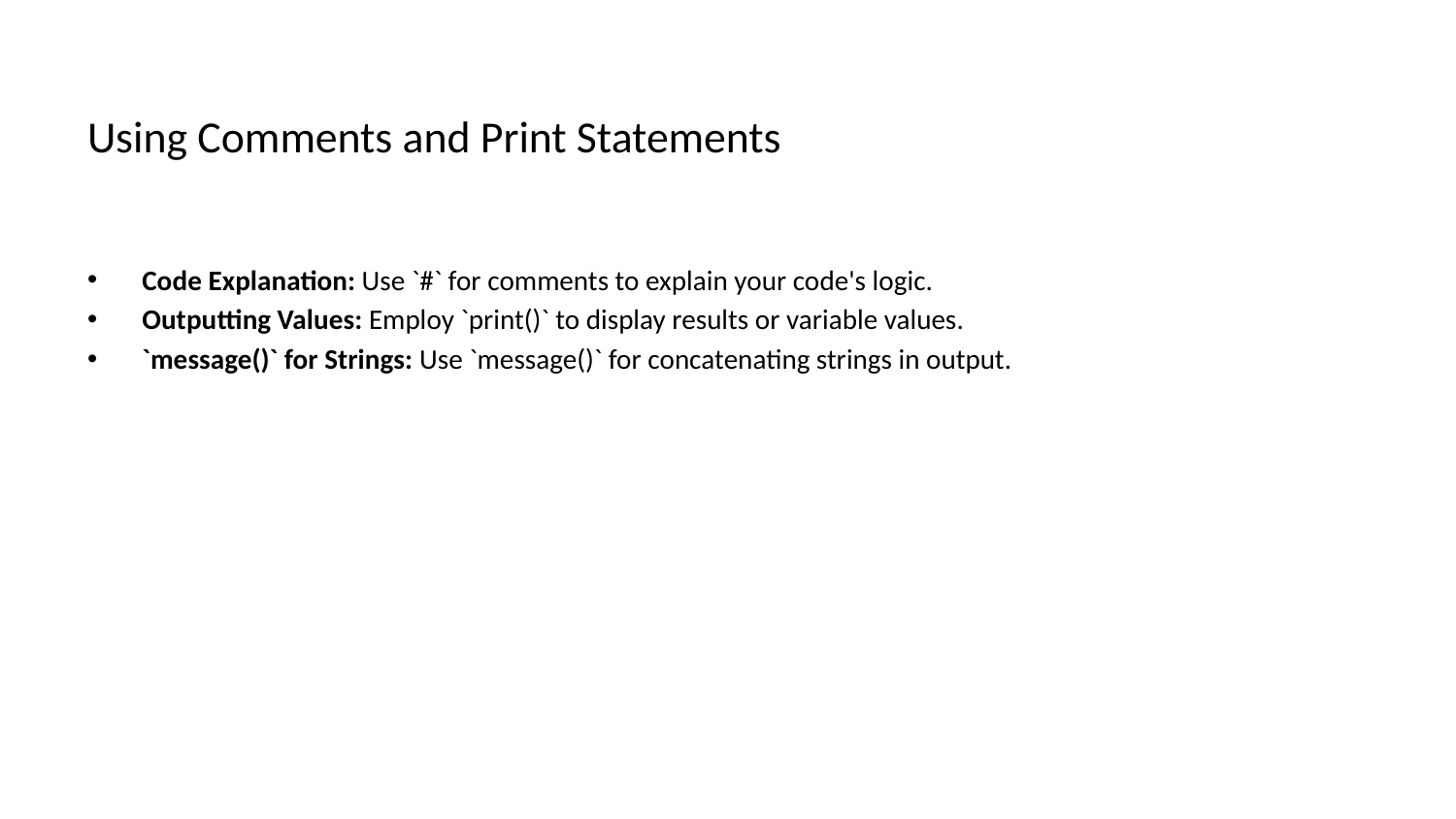

# Using Comments and Print Statements
Code Explanation: Use `#` for comments to explain your code's logic.
Outputting Values: Employ `print()` to display results or variable values.
`message()` for Strings: Use `message()` for concatenating strings in output.